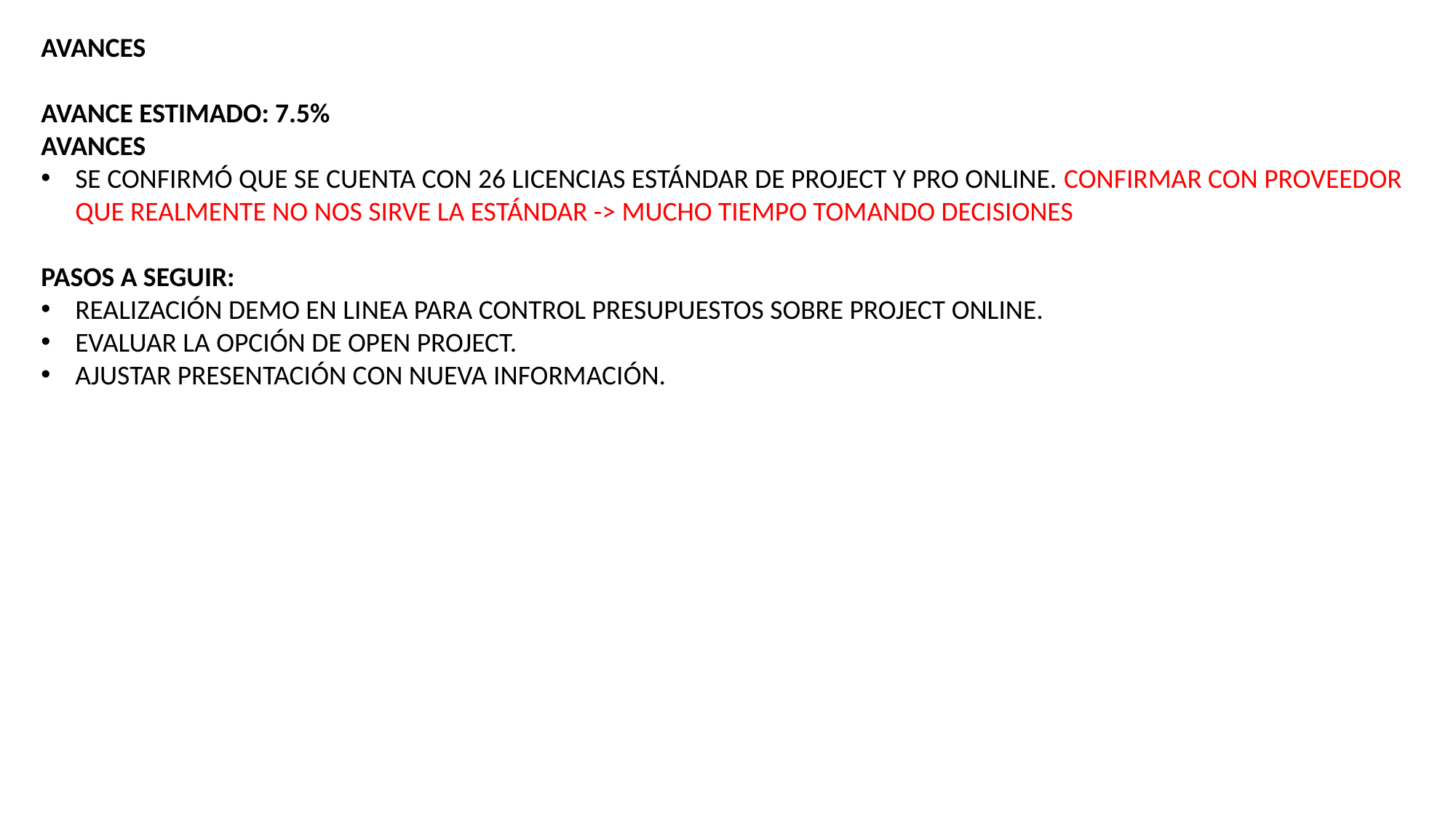

AVANCES

AVANCE ESTIMADO: 7.5%
AVANCES
SE CONFIRMÓ QUE SE CUENTA CON 26 LICENCIAS ESTÁNDAR DE PROJECT Y PRO ONLINE. CONFIRMAR CON PROVEEDOR QUE REALMENTE NO NOS SIRVE LA ESTÁNDAR -> MUCHO TIEMPO TOMANDO DECISIONES

PASOS A SEGUIR:
REALIZACIÓN DEMO EN LINEA PARA CONTROL PRESUPUESTOS SOBRE PROJECT ONLINE.
EVALUAR LA OPCIÓN DE OPEN PROJECT.
AJUSTAR PRESENTACIÓN CON NUEVA INFORMACIÓN.